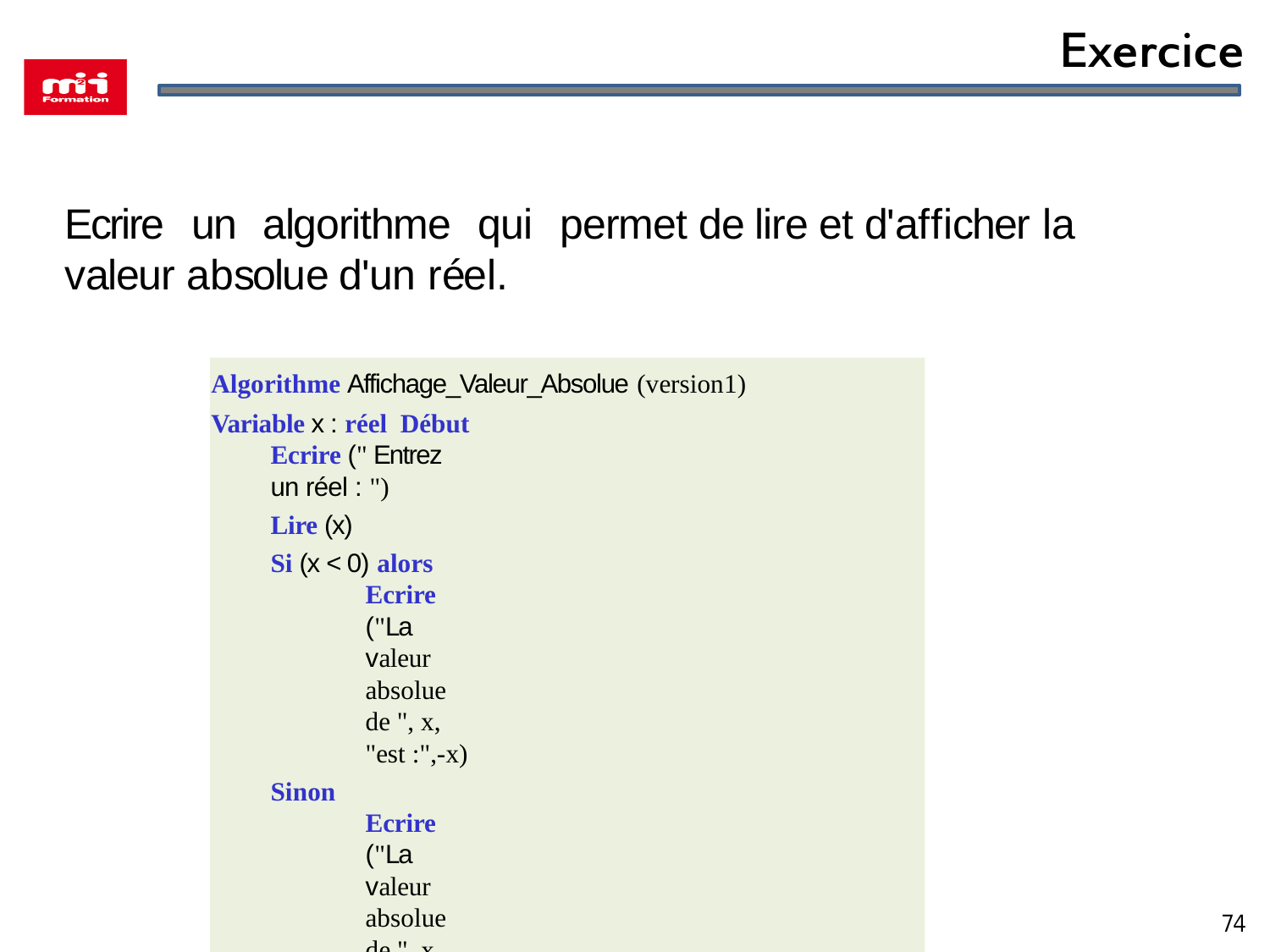

# Exercice
Ecrire	un	algorithme	qui	permet de lire et d'afficher la valeur absolue d'un réel.
Algorithme Affichage_Valeur_Absolue (version1)
Variable x : réel  Début
Ecrire (" Entrez un réel : ")
Lire (x)
Si (x < 0) alors
Ecrire ("La valeur absolue de ", x, "est :",-x)
Sinon
Ecrire ("La valeur absolue de ", x, "est :",x)
Finsi
Fin
74